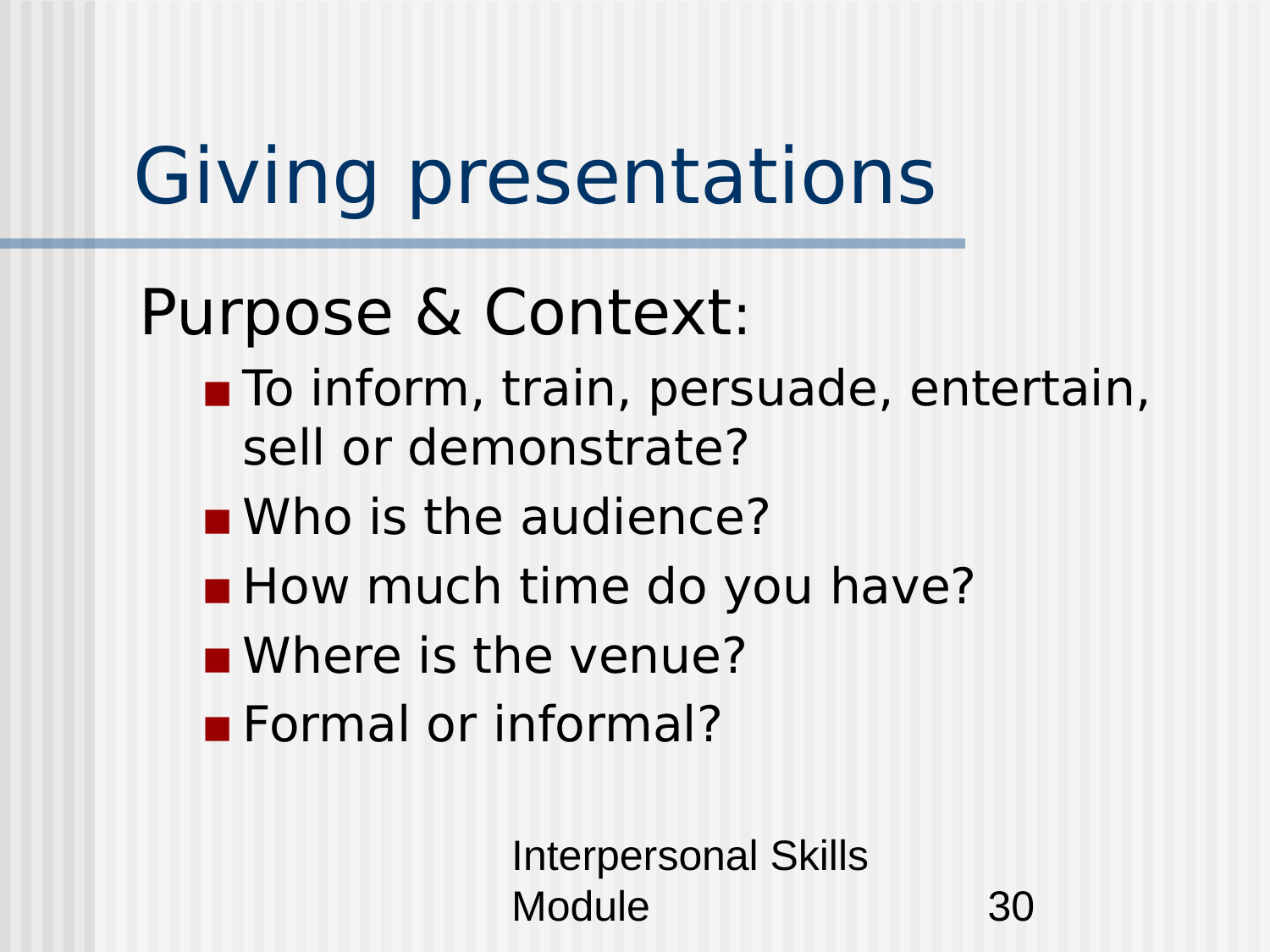

# Giving presentations
Purpose & Context:
To inform, train, persuade, entertain, sell or demonstrate?
Who is the audience?
How much time do you have?
Where is the venue?
Formal or informal?
Interpersonal Skills Module
30